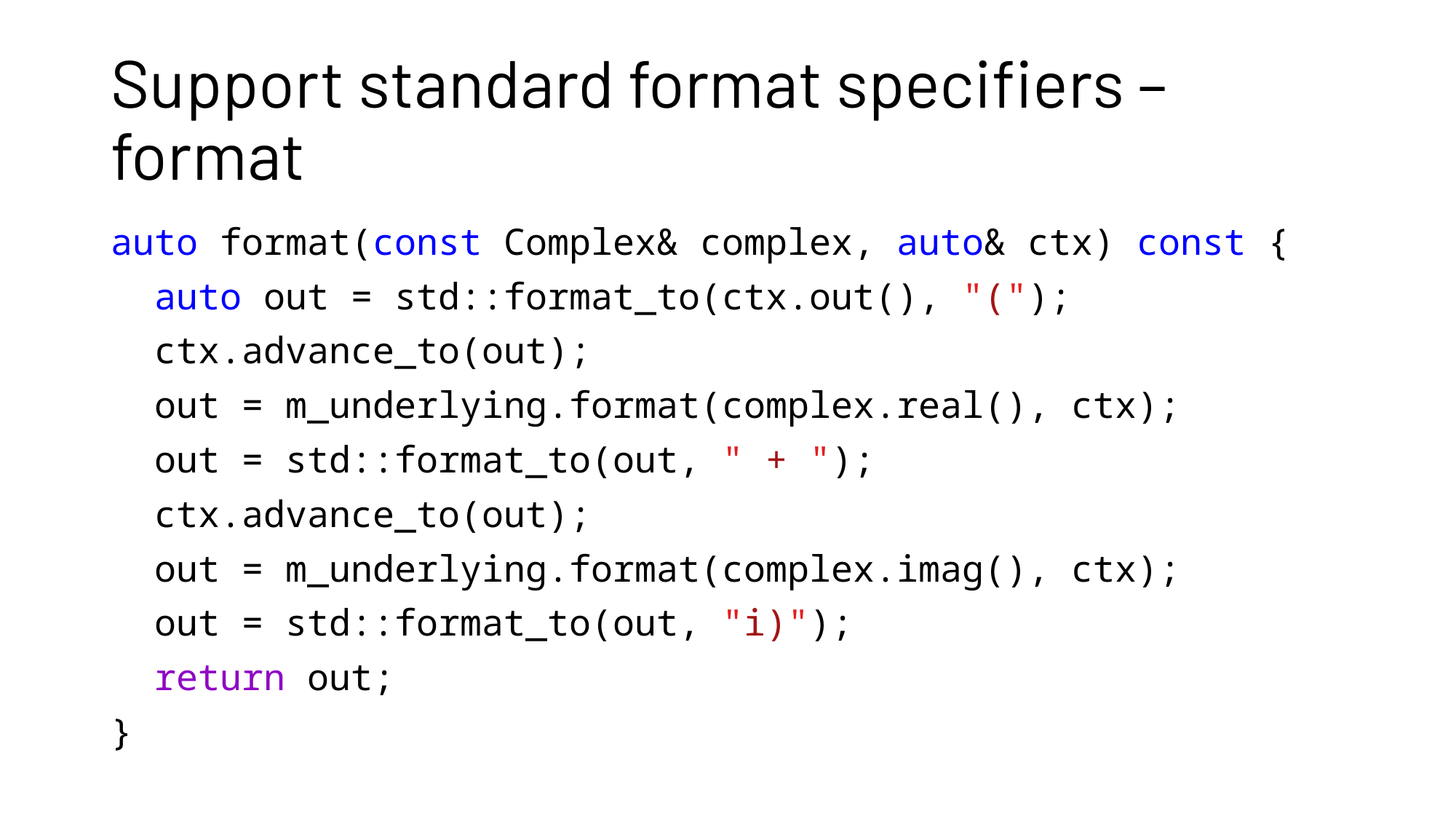

# Support standard format specifiers – format
auto format(const Complex& complex, auto& ctx) const {
  auto out = std::format_to(ctx.out(), "(");
  ctx.advance_to(out);
  out = m_underlying.format(complex.real(), ctx);
  out = std::format_to(out, " + ");
  ctx.advance_to(out);
  out = m_underlying.format(complex.imag(), ctx);
  out = std::format_to(out, "i)");
  return out;
}